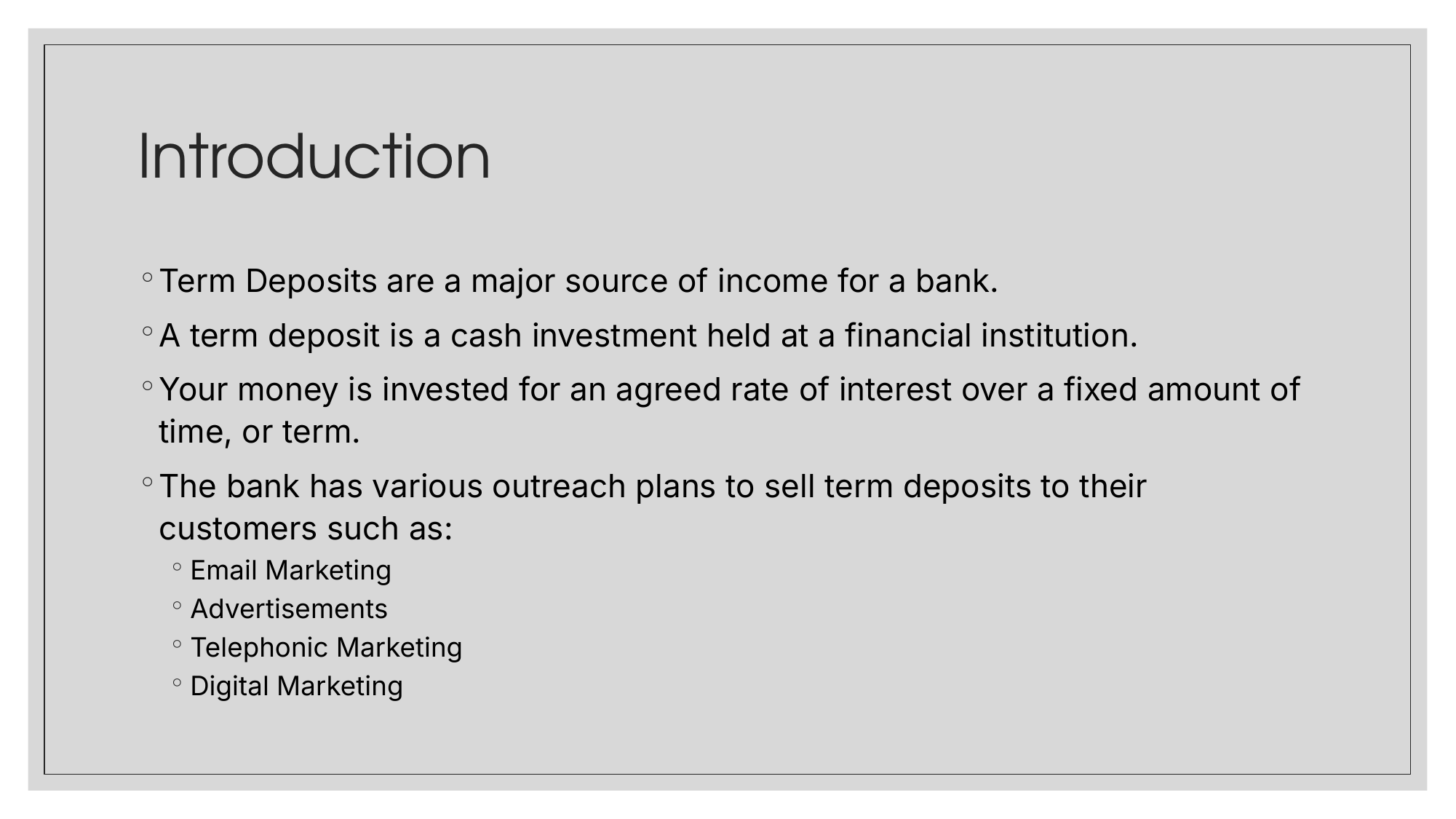

# Introduction
Term Deposits are a major source of income for a bank.
A term deposit is a cash investment held at a financial institution.
Your money is invested for an agreed rate of interest over a fixed amount of time, or term.
The bank has various outreach plans to sell term deposits to their customers such as:
Email Marketing
Advertisements
Telephonic Marketing
Digital Marketing